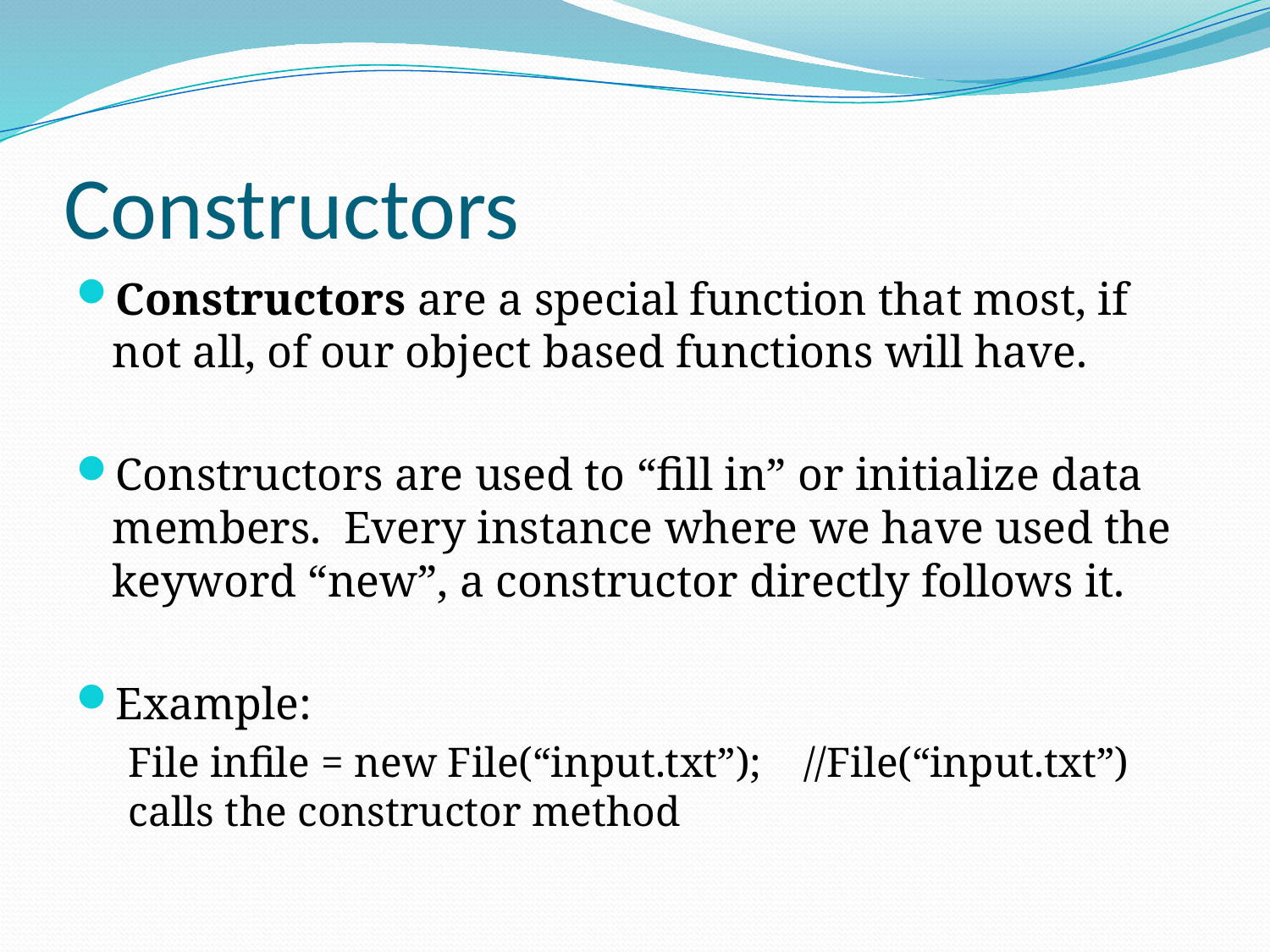

# Constructors
Constructors are a special function that most, if not all, of our object based functions will have.

Constructors are used to “fill in” or initialize data members.  Every instance where we have used the keyword “new”, a constructor directly follows it.

Example:
File infile = new File(“input.txt”);    //File(“input.txt”) calls the constructor method